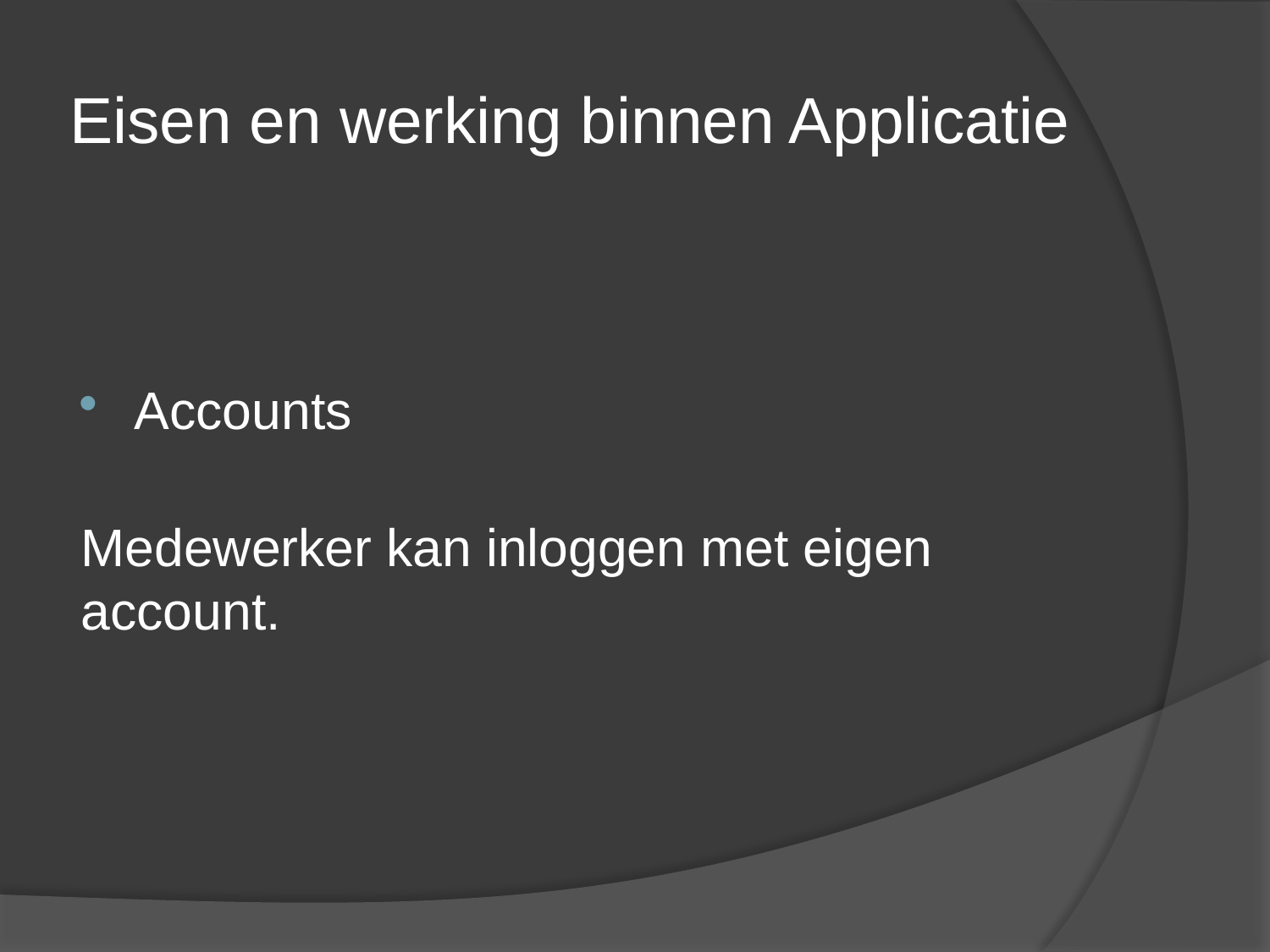

# Eisen en werking binnen Applicatie

Accounts
Medewerker kan inloggen met eigen account.